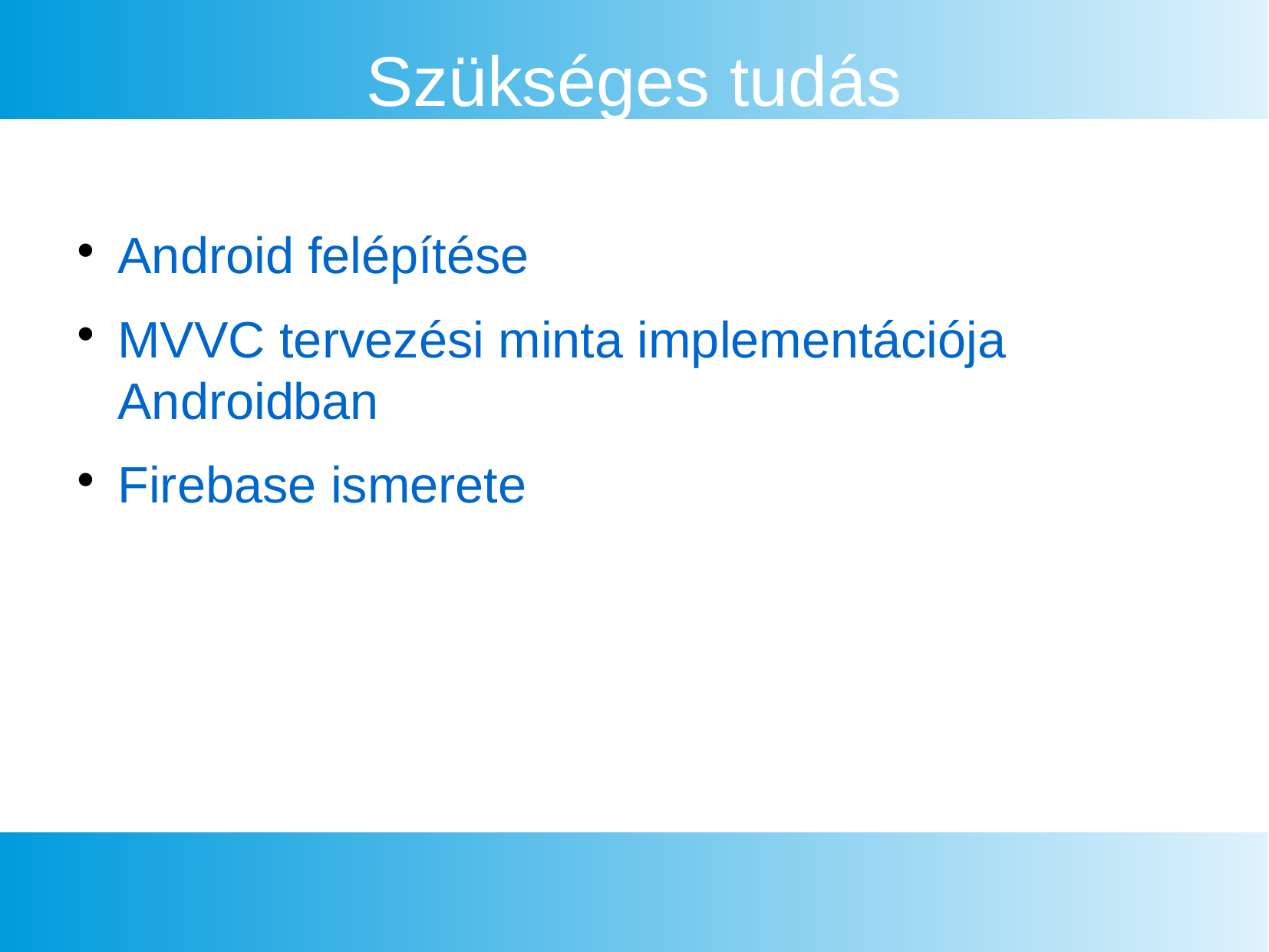

Szükséges tudás
Android felépítése
MVVC tervezési minta implementációja Androidban
Firebase ismerete